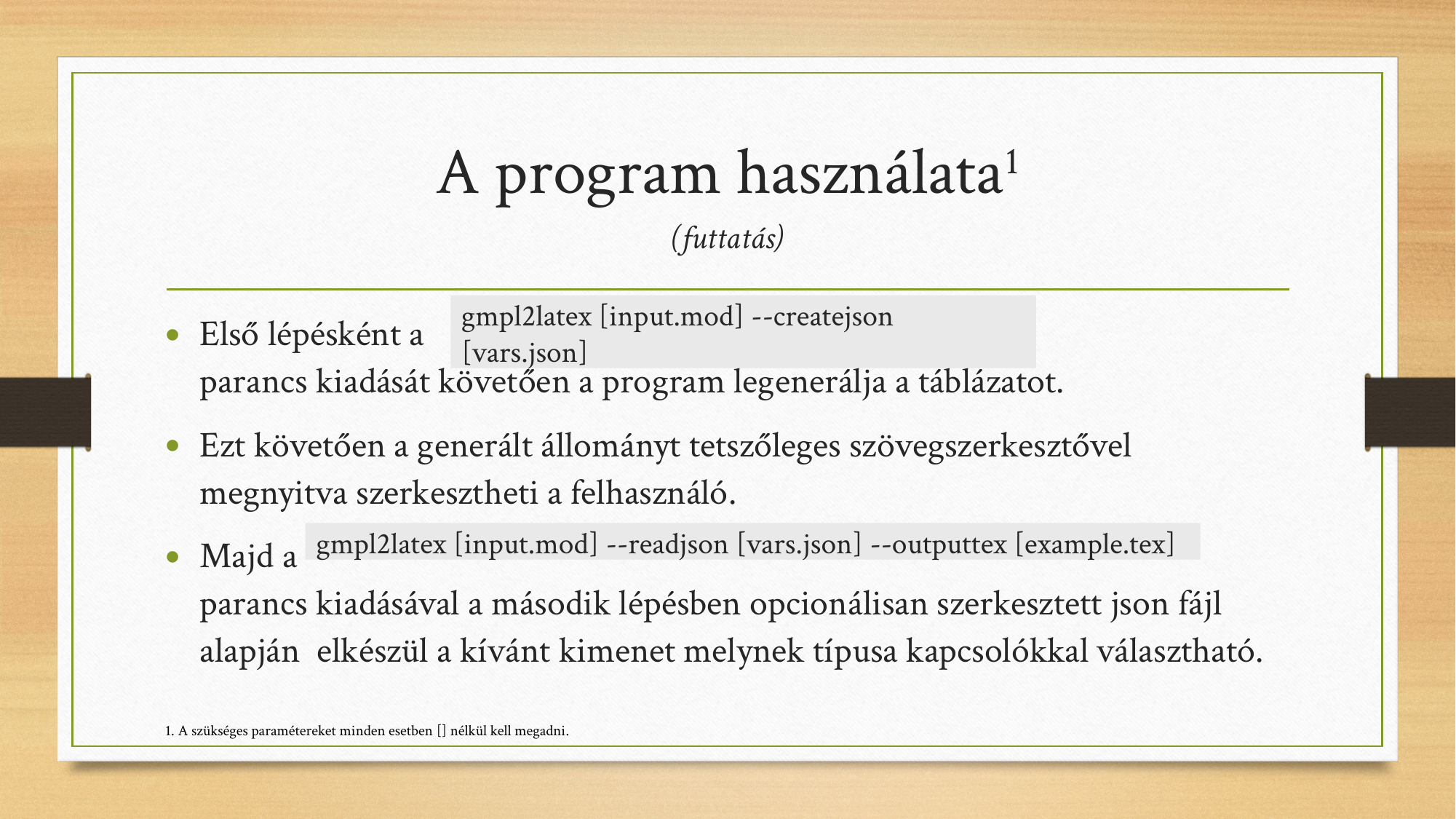

# A program használata1 (futtatás)
Első lépésként a
parancs kiadását követően a program legenerálja a táblázatot.
Ezt követően a generált állományt tetszőleges szövegszerkesztővel megnyitva szerkesztheti a felhasználó.
Majd a
parancs kiadásával a második lépésben opcionálisan szerkesztett json fájl alapján  elkészül a kívánt kimenet melynek típusa kapcsolókkal választható.
gmpl2latex [input.mod] --createjson [vars.json]
gmpl2latex [input.mod] --readjson [vars.json] --outputtex [example.tex]
1. A szükséges paramétereket minden esetben [] nélkül kell megadni.